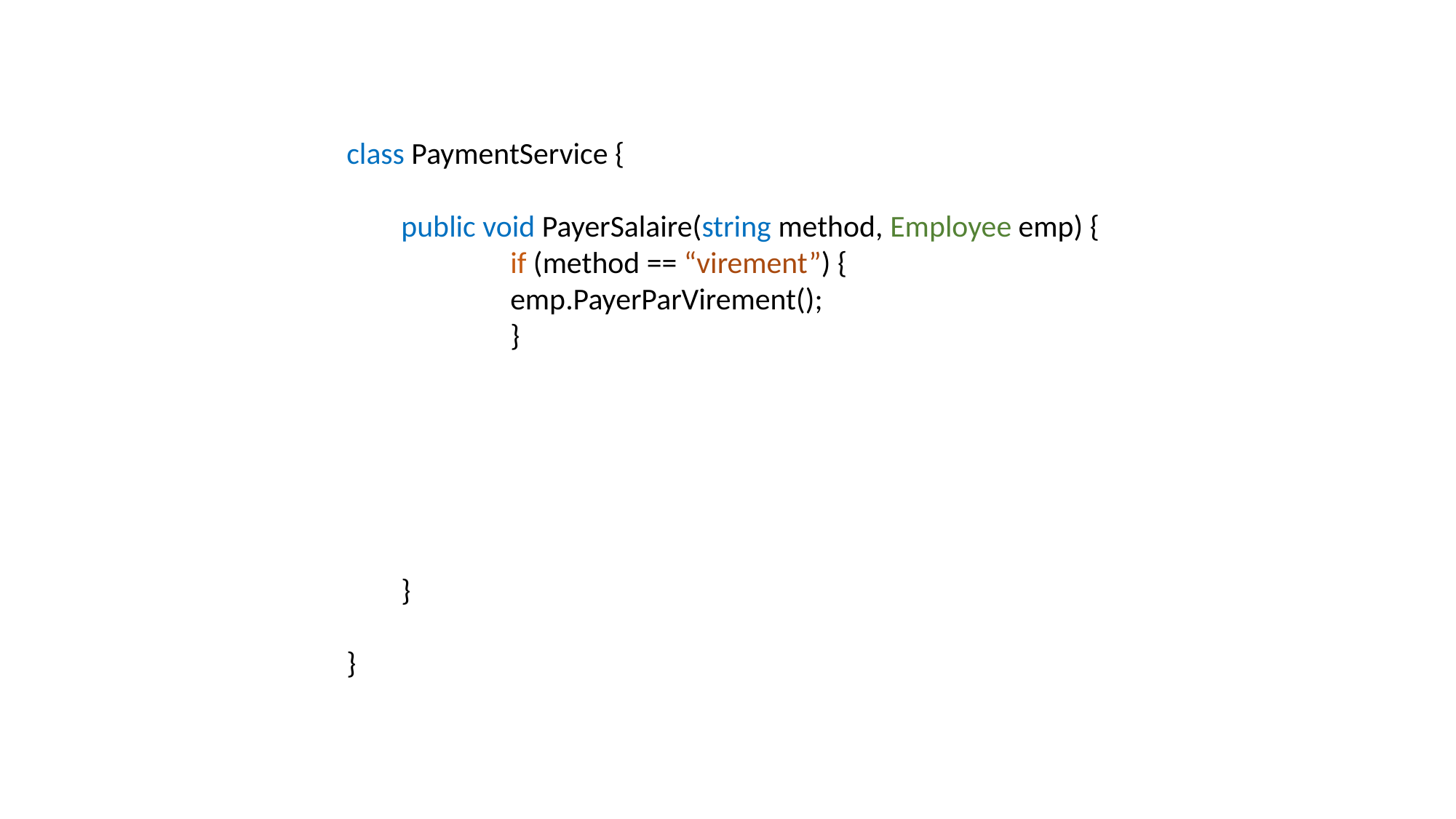

class PaymentService {
public void PayerSalaire(string method, Employee emp) {
	if (method == “virement”) {
emp.PayerParVirement();
	}
	else if (method == “paypal”) {
emp.PayerParPayPal();
	}
	else if (method == “bitcoin”) {
emp.PayerParBitcoin();
	}
}
}